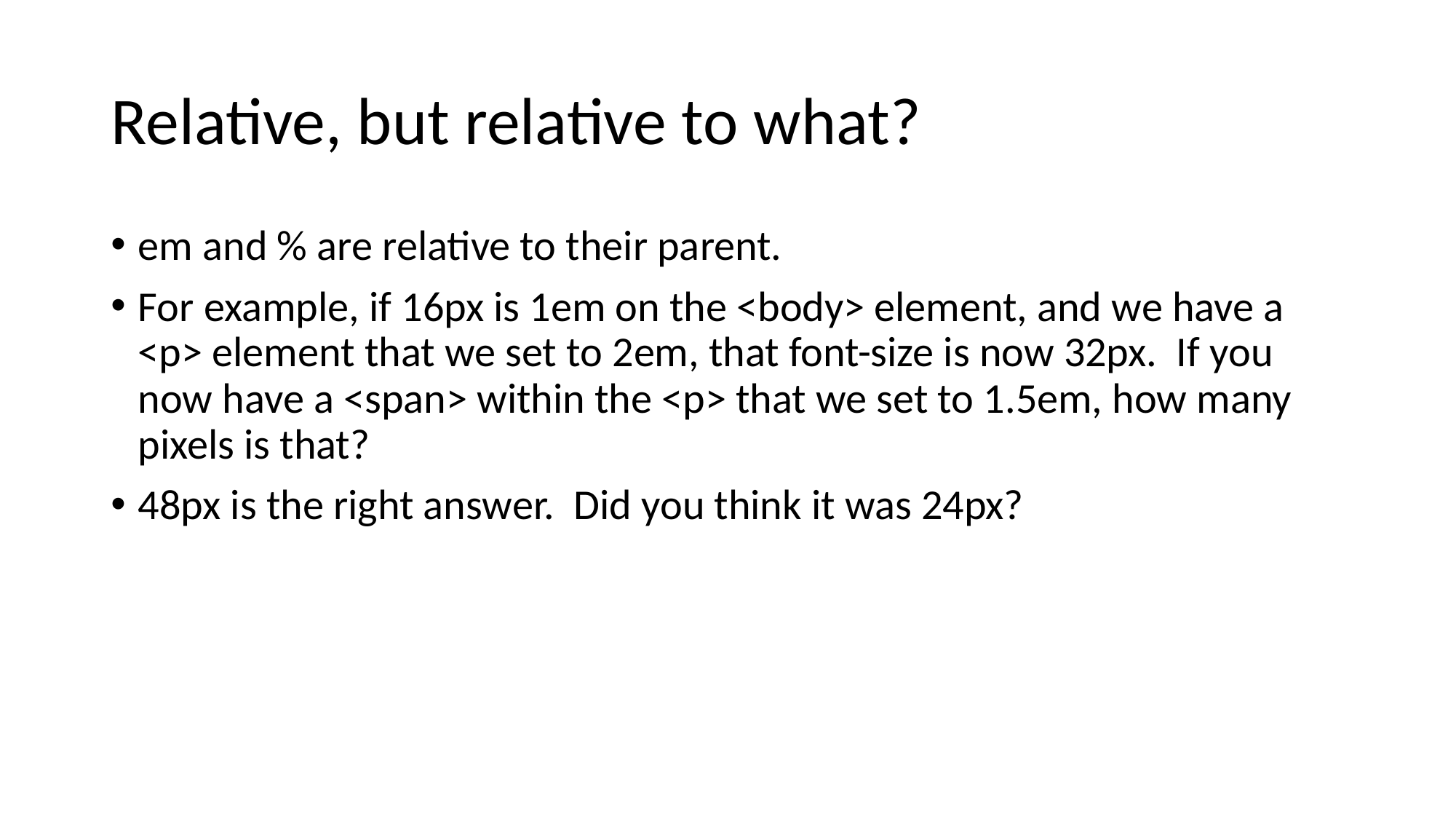

# Relative, but relative to what?
em and % are relative to their parent.
For example, if 16px is 1em on the <body> element, and we have a <p> element that we set to 2em, that font-size is now 32px.  If you now have a <span> within the <p> that we set to 1.5em, how many pixels is that?
48px is the right answer.  Did you think it was 24px?